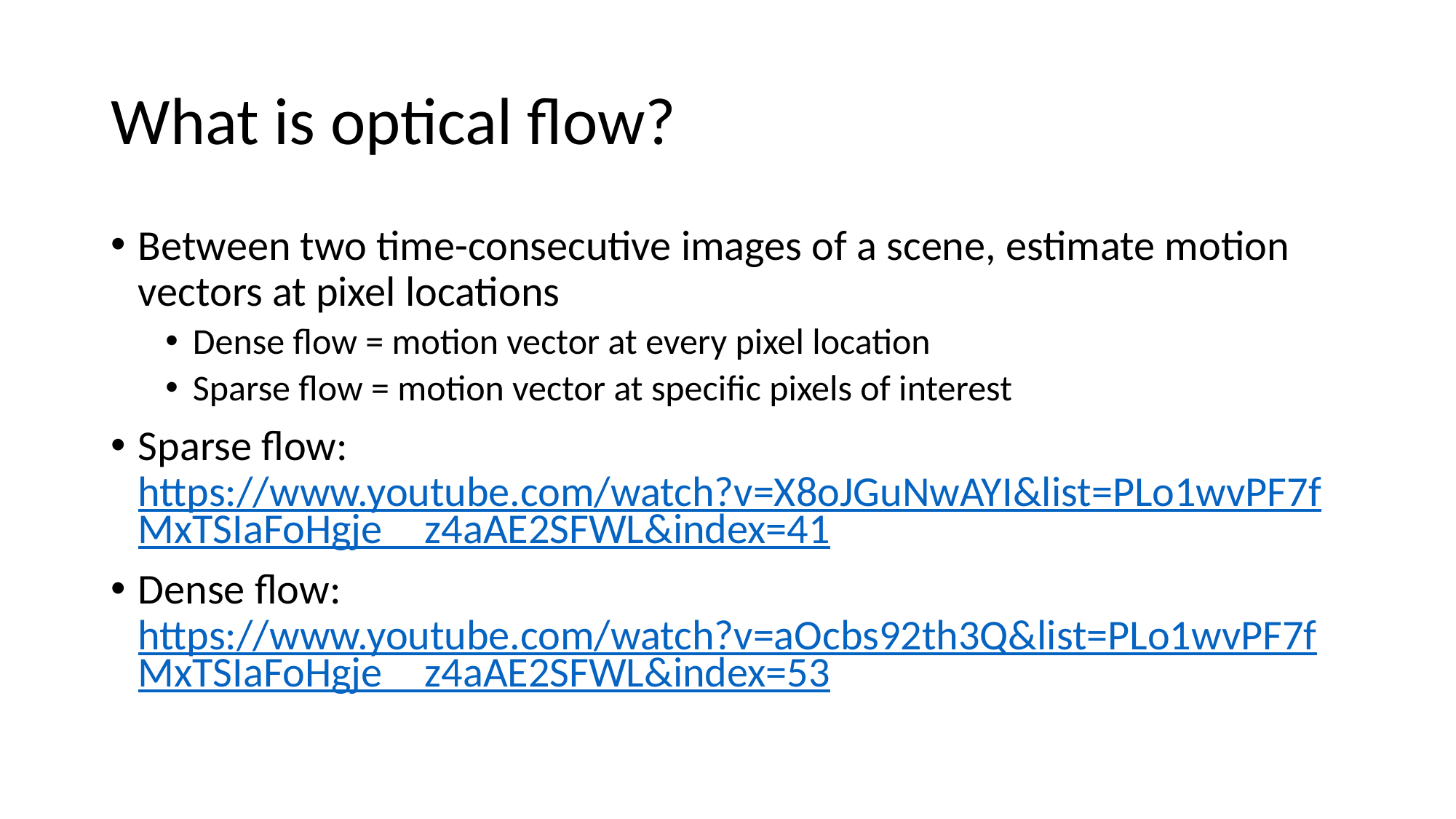

# What is optical flow?
Between two time-consecutive images of a scene, estimate motion vectors at pixel locations
Dense flow = motion vector at every pixel location
Sparse flow = motion vector at specific pixels of interest
Sparse flow: https://www.youtube.com/watch?v=X8oJGuNwAYI&list=PLo1wvPF7fMxTSIaFoHgje__z4aAE2SFWL&index=41
Dense flow: https://www.youtube.com/watch?v=aOcbs92th3Q&list=PLo1wvPF7fMxTSIaFoHgje__z4aAE2SFWL&index=53